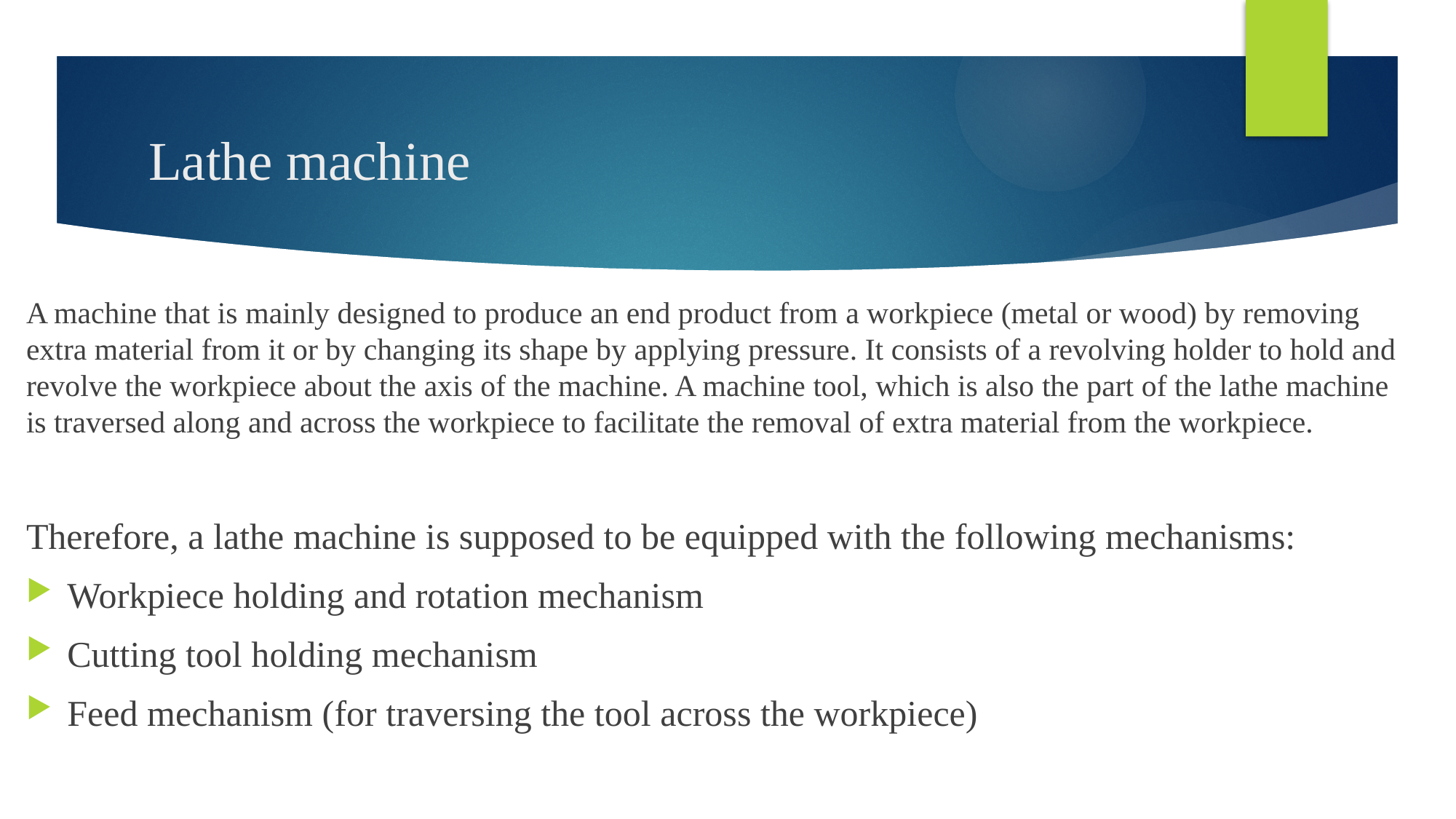

# Lathe machine
A machine that is mainly designed to produce an end product from a workpiece (metal or wood) by removing extra material from it or by changing its shape by applying pressure. It consists of a revolving holder to hold and revolve the workpiece about the axis of the machine. A machine tool, which is also the part of the lathe machine is traversed along and across the workpiece to facilitate the removal of extra material from the workpiece.

Therefore, a lathe machine is supposed to be equipped with the following mechanisms:
Workpiece holding and rotation mechanism
Cutting tool holding mechanism
Feed mechanism (for traversing the tool across the workpiece)